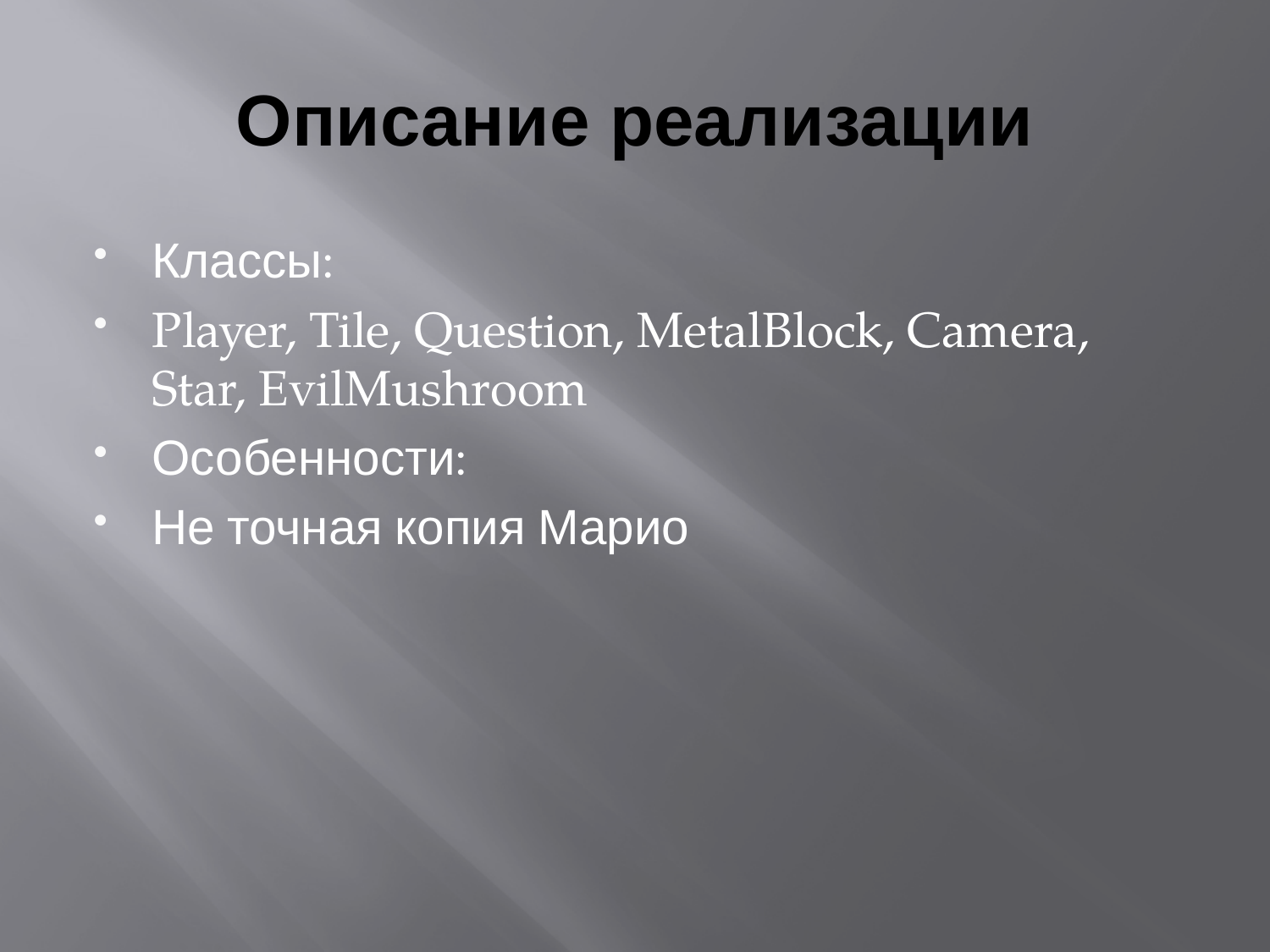

# Описание реализации
Классы:
Player, Tile, Question, MetalBlock, Camera, Star, EvilMushroom
Особенности:
Не точная копия Марио